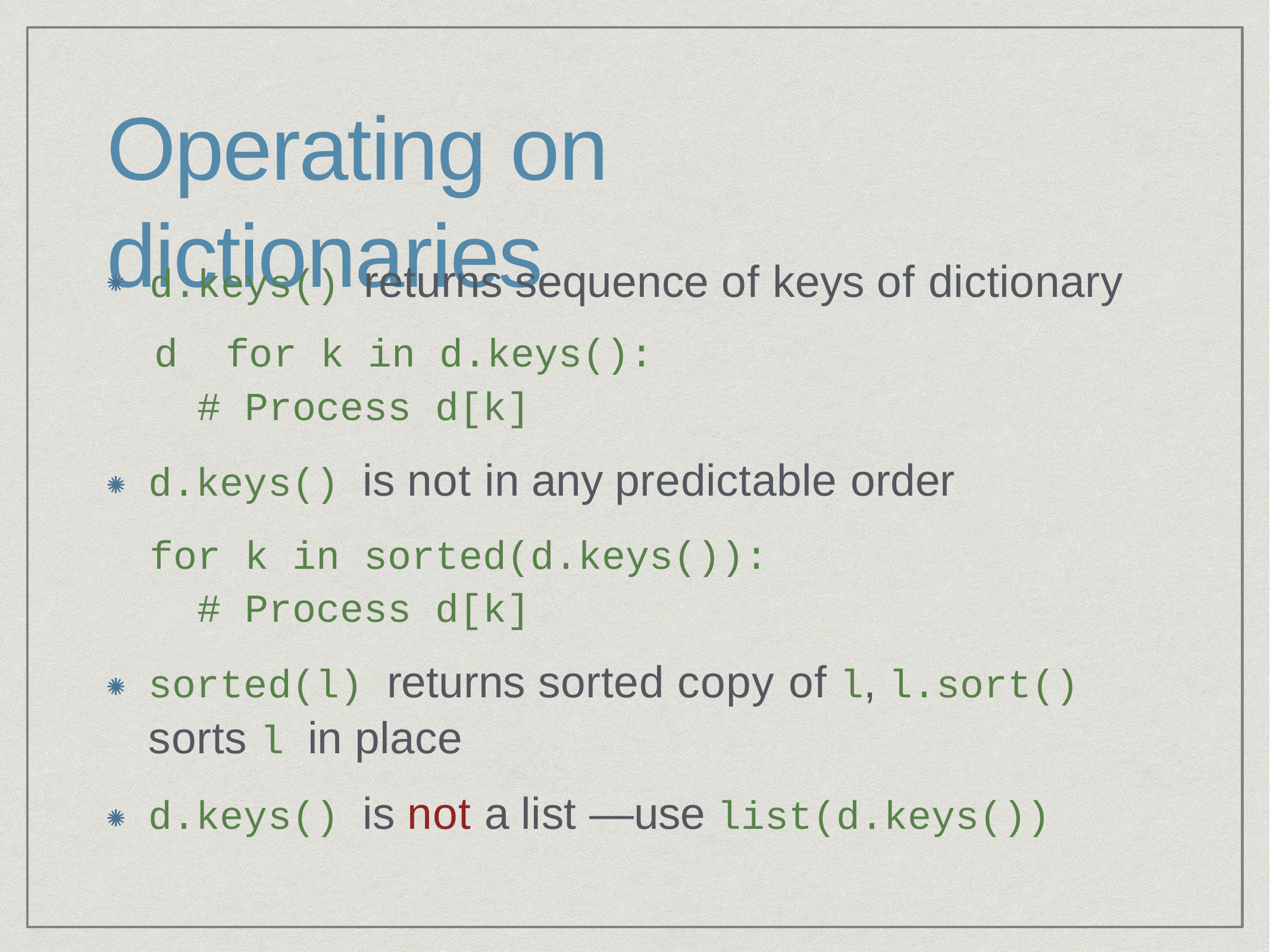

# Operating on dictionaries
d.keys() returns sequence of keys of dictionary d  for k in d.keys():
# Process d[k]
d.keys() is not in any predictable order
for k in sorted(d.keys()):
# Process d[k]
sorted(l) returns sorted copy of l, l.sort()
sorts l in place
d.keys() is not a list —use list(d.keys())